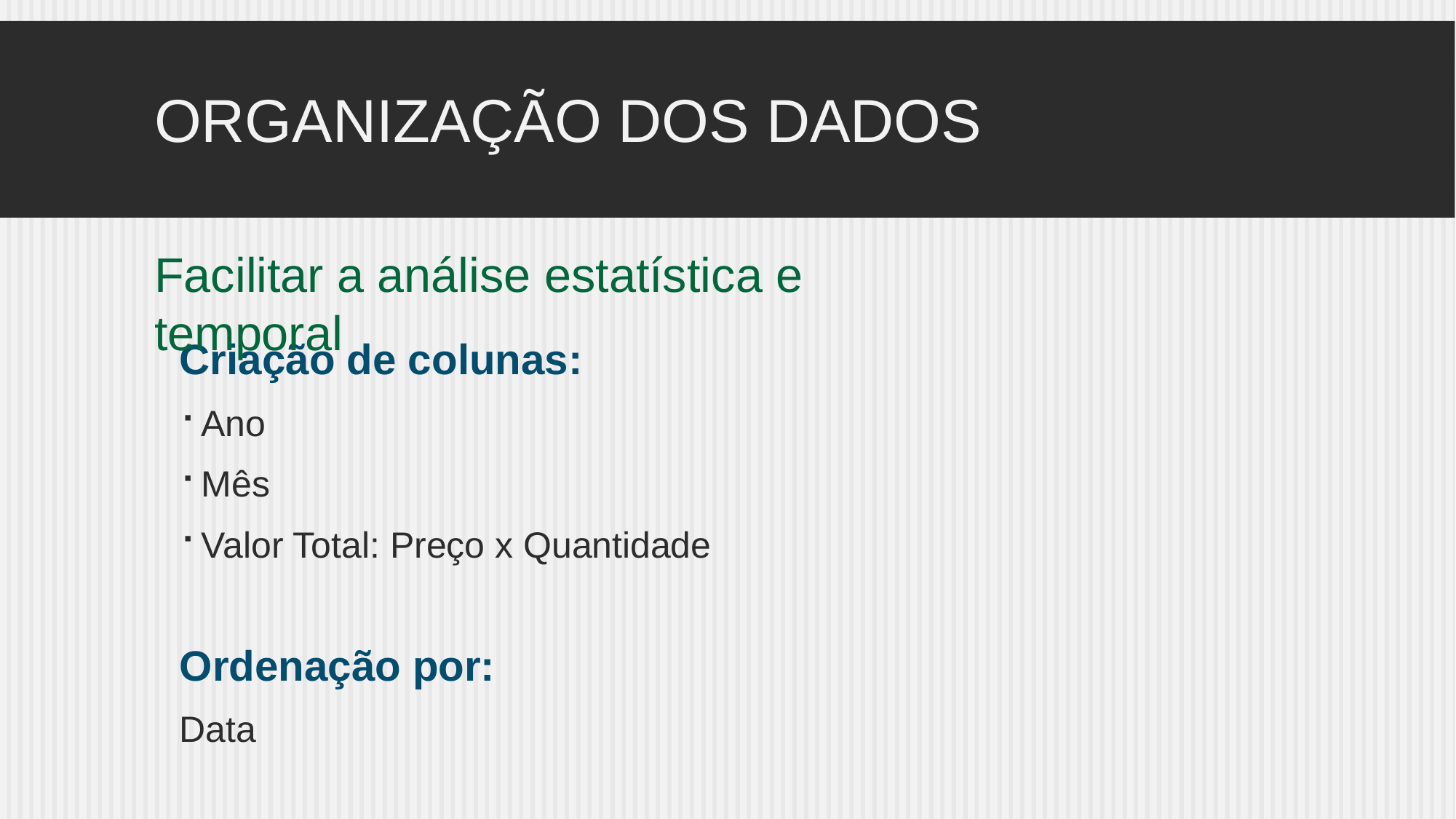

# Organização dos dados
Facilitar a análise estatística e temporal
Criação de colunas:
Ano
Mês
Valor Total: Preço x Quantidade

Ordenação por:
Data